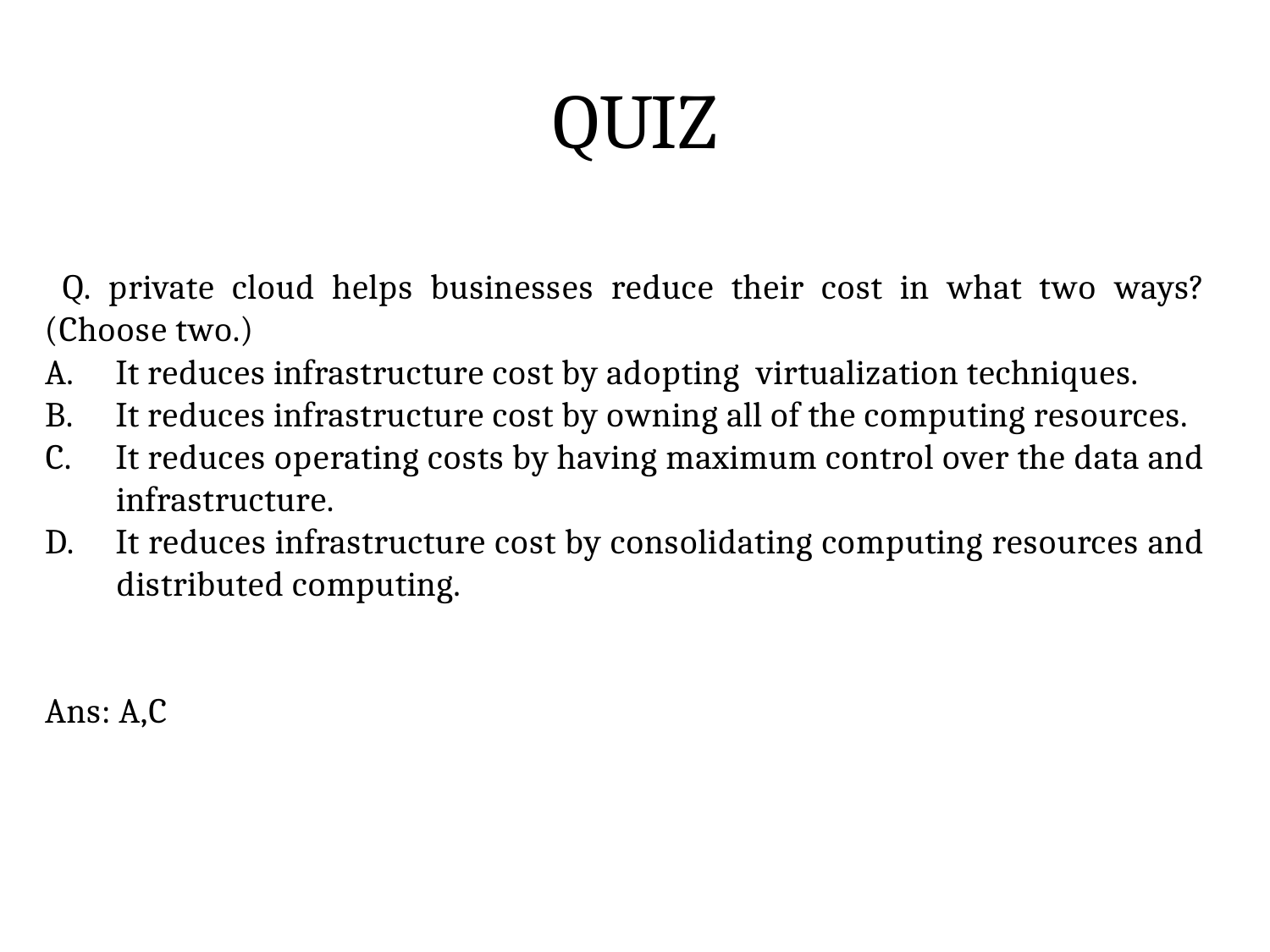

# QUIZ
 Q. private cloud helps businesses reduce their cost in what two ways? (Choose two.)
It reduces infrastructure cost by adopting  virtualization techniques.
It reduces infrastructure cost by owning all of the computing resources.
It reduces operating costs by having maximum control over the data and infrastructure.
It reduces infrastructure cost by consolidating computing resources and distributed computing.

Ans: A,C